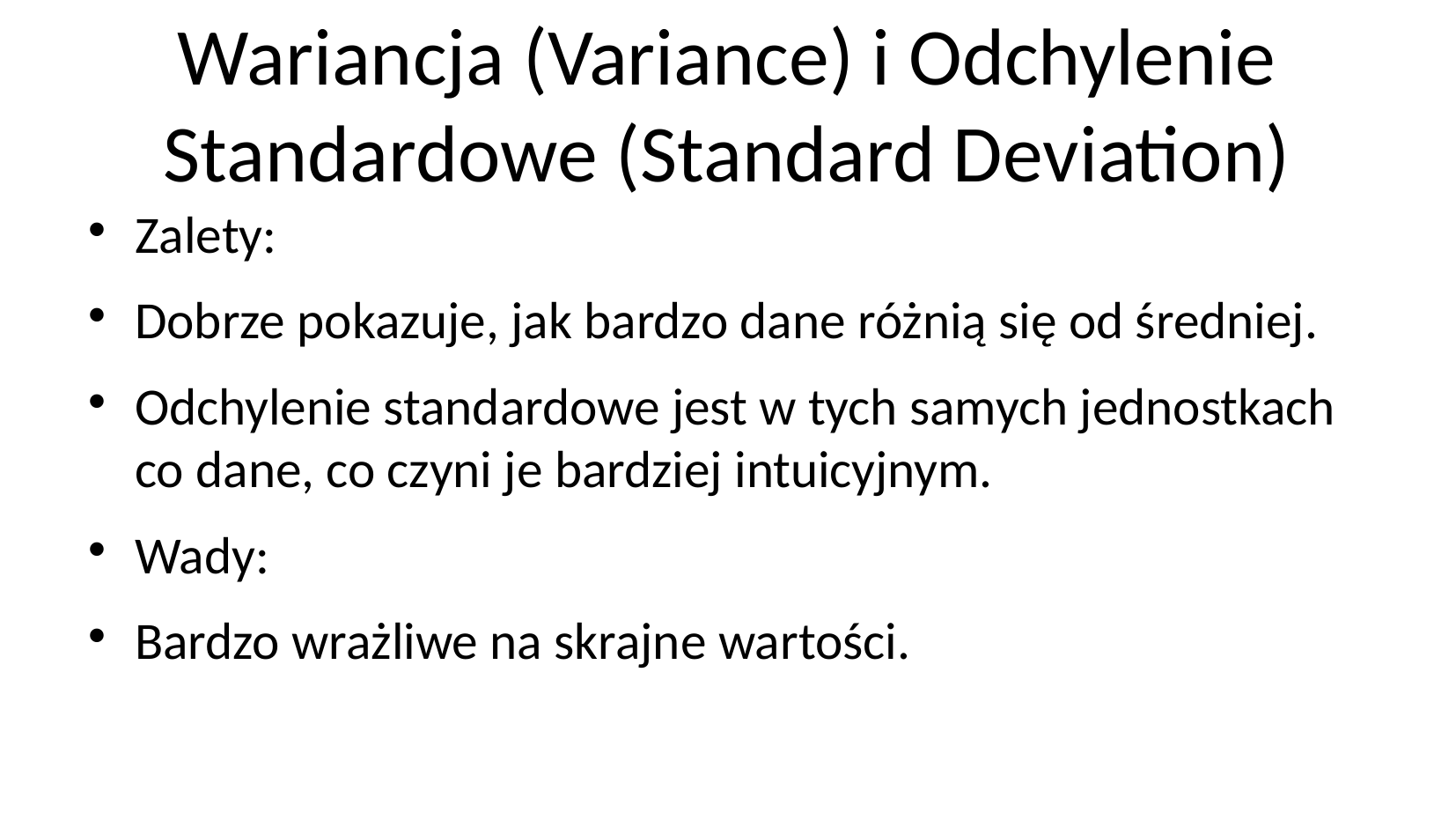

# Wariancja (Variance) i Odchylenie Standardowe (Standard Deviation)
Zalety:
Dobrze pokazuje, jak bardzo dane różnią się od średniej.
Odchylenie standardowe jest w tych samych jednostkach co dane, co czyni je bardziej intuicyjnym.
Wady:
Bardzo wrażliwe na skrajne wartości.